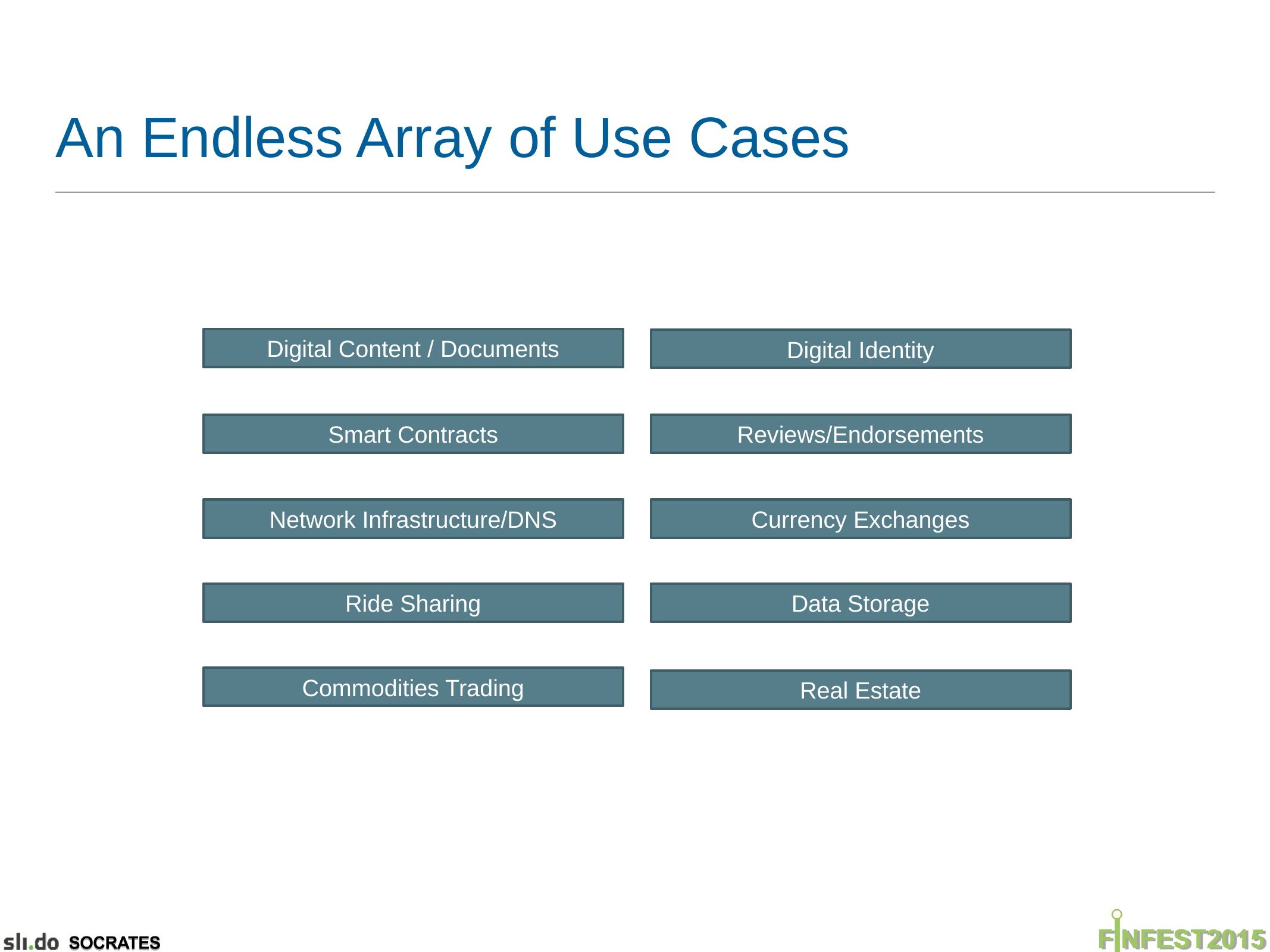

# An Endless Array of Use Cases
Digital Content / Documents
Digital Identity

Smart Contracts
Reviews/Endorsements
Network Infrastructure/DNS
Currency Exchanges
Ride Sharing
Data Storage
Commodities Trading
Real Estate